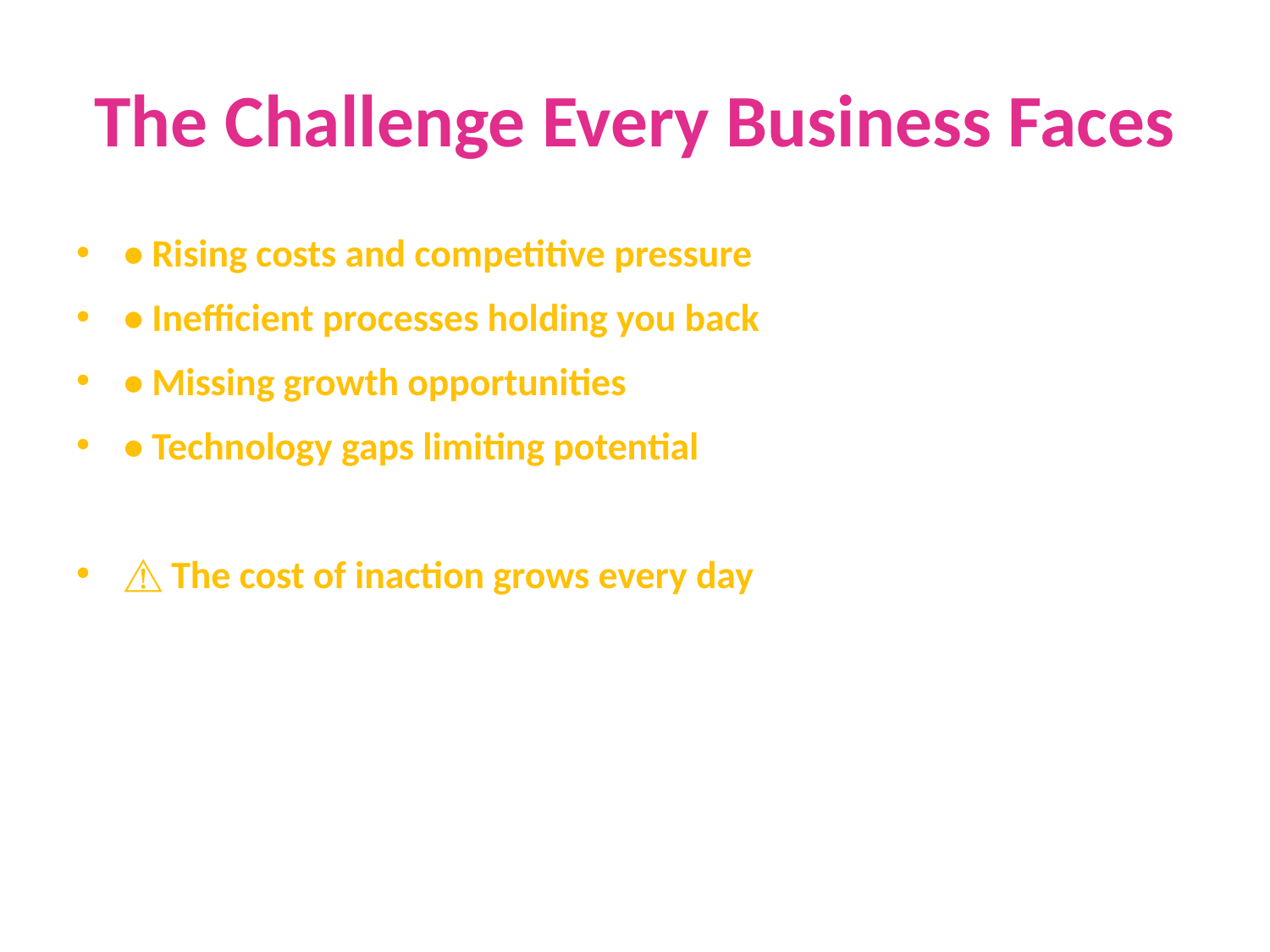

# The Challenge Every Business Faces
• Rising costs and competitive pressure
• Inefficient processes holding you back
• Missing growth opportunities
• Technology gaps limiting potential

⚠️ The cost of inaction grows every day